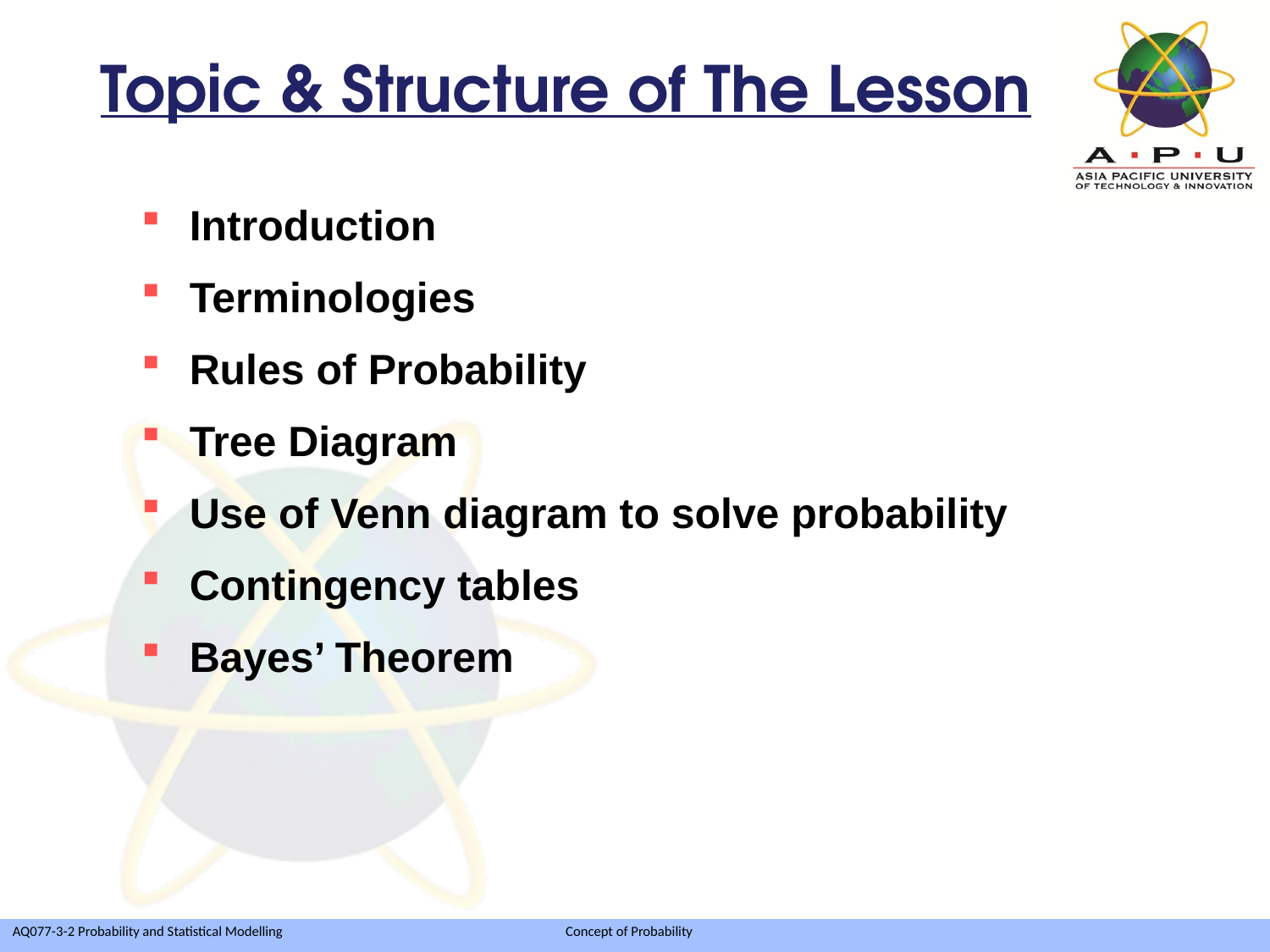

# Topic & Structure of The Lesson
Introduction
Terminologies
Rules of Probability
Tree Diagram
Use of Venn diagram to solve probability
Contingency tables
Bayes’ Theorem